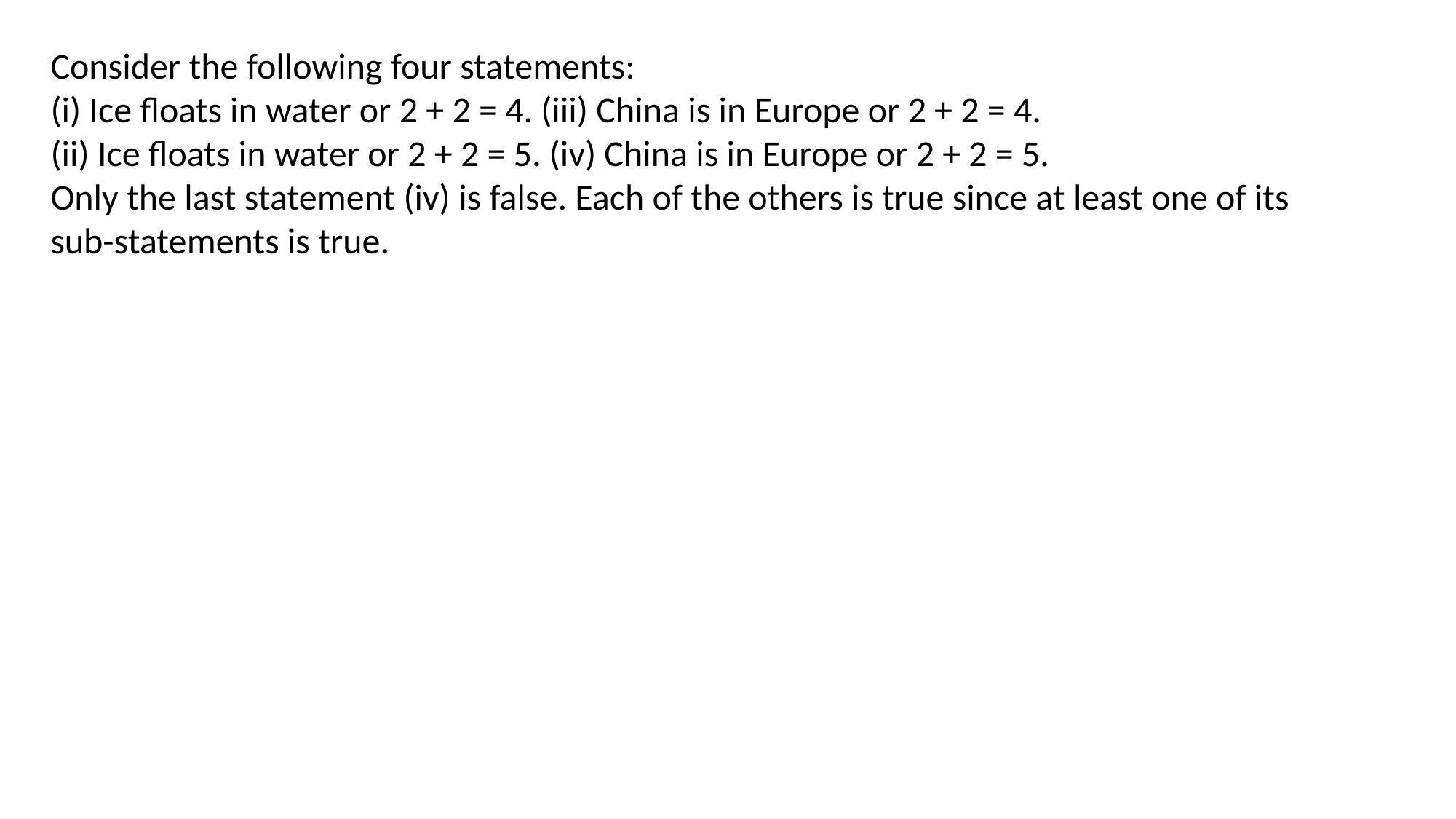

Consider the following four statements:
(i) Ice floats in water or 2 + 2 = 4. (iii) China is in Europe or 2 + 2 = 4.
(ii) Ice floats in water or 2 + 2 = 5. (iv) China is in Europe or 2 + 2 = 5.
Only the last statement (iv) is false. Each of the others is true since at least one of its sub-statements is true.